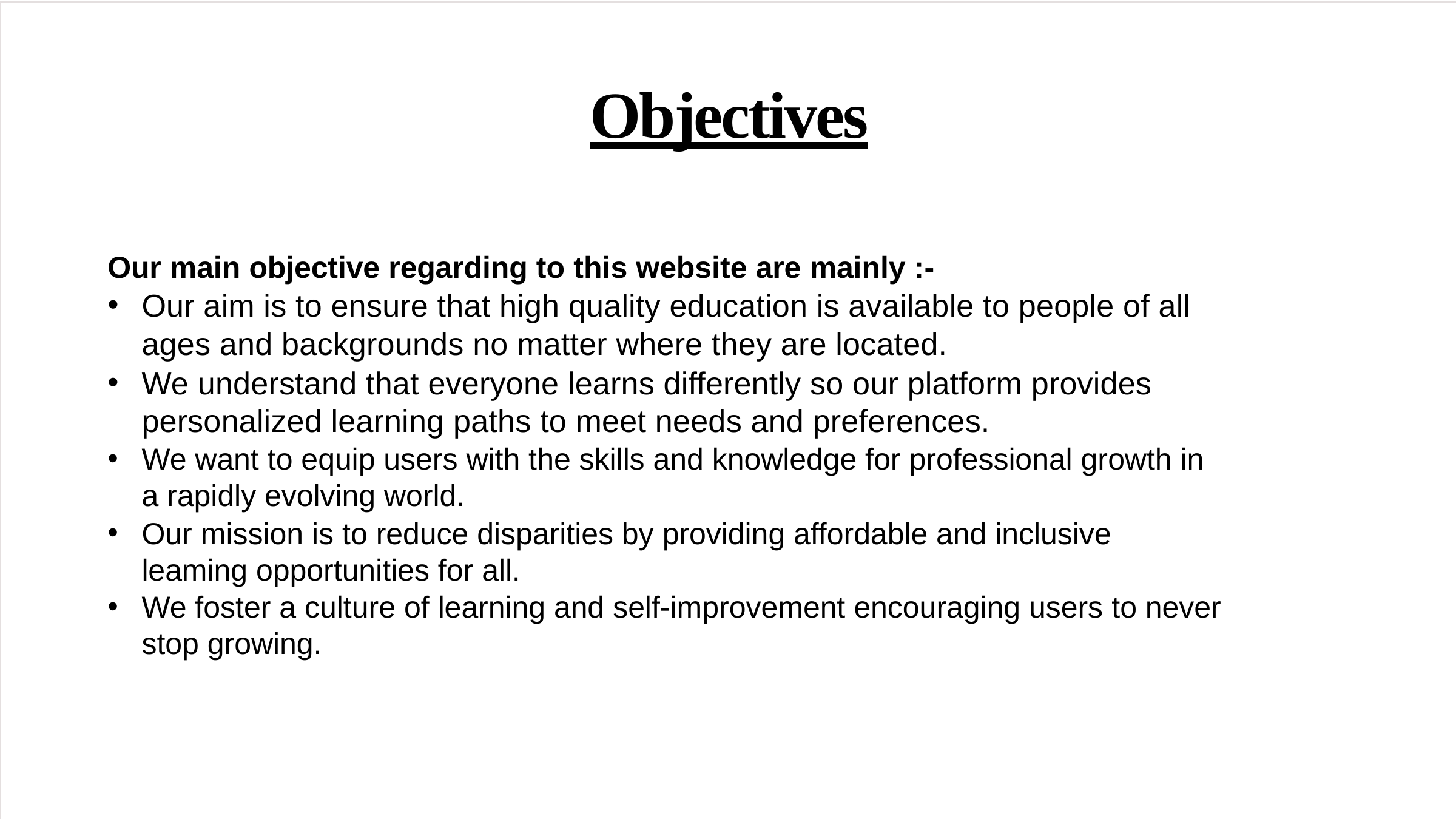

# Objectives
Our main objective regarding to this website are mainly :-
Our aim is to ensure that high quality education is available to people of all ages and backgrounds no matter where they are located.
We understand that everyone learns differently so our platform provides personalized learning paths to meet needs and preferences.
We want to equip users with the skills and knowledge for professional growth in a rapidly evolving world.
Our mission is to reduce disparities by providing affordable and inclusive leaming opportunities for all.
We foster a culture of learning and self-improvement encouraging users to never stop growing.